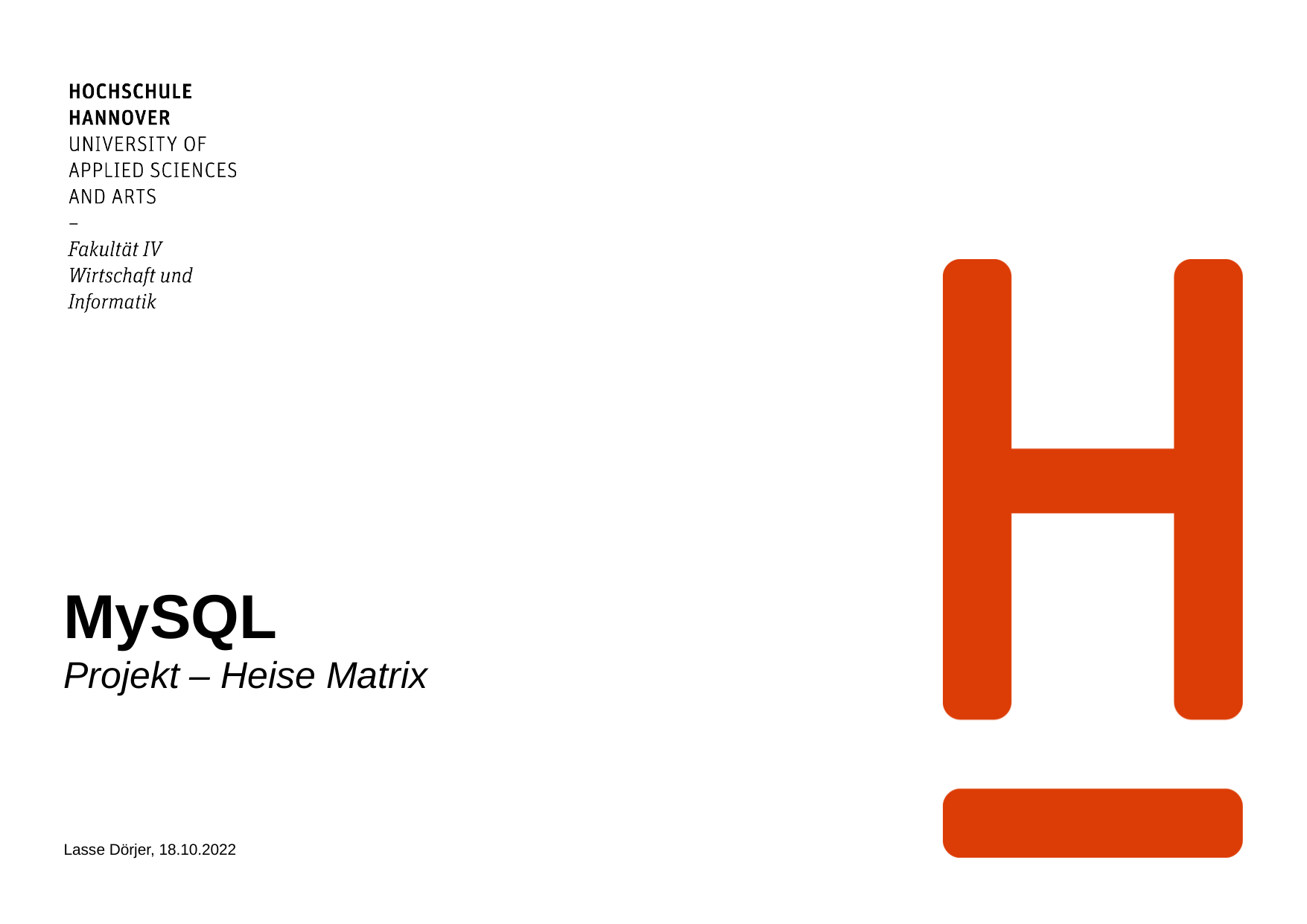

# MySQL
Projekt – Heise Matrix
Lasse Dörjer, 18.10.2022